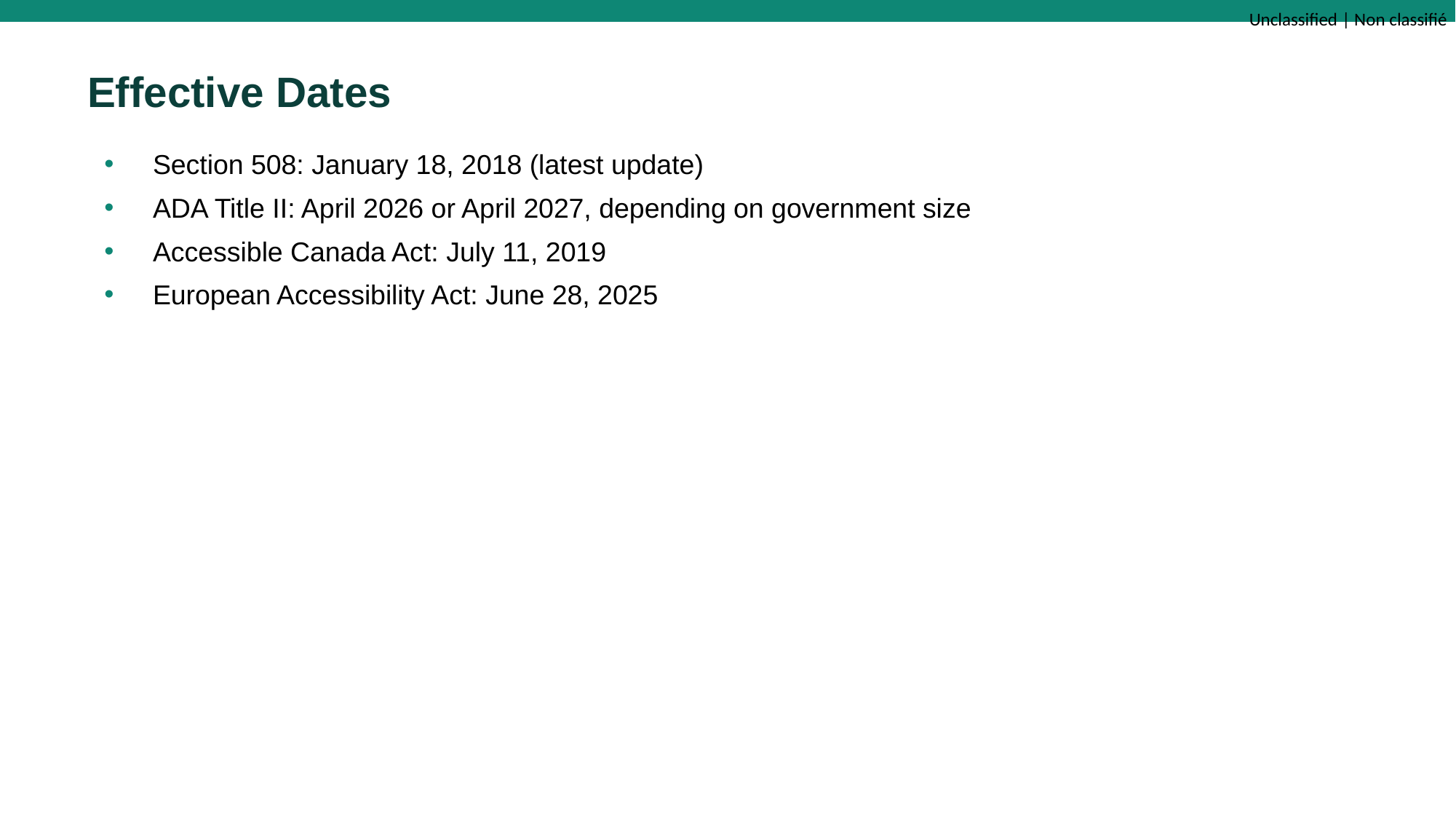

# Effective Dates
Section 508: January 18, 2018 (latest update)
ADA Title II: April 2026 or April 2027, depending on government size
Accessible Canada Act: July 11, 2019
European Accessibility Act: June 28, 2025